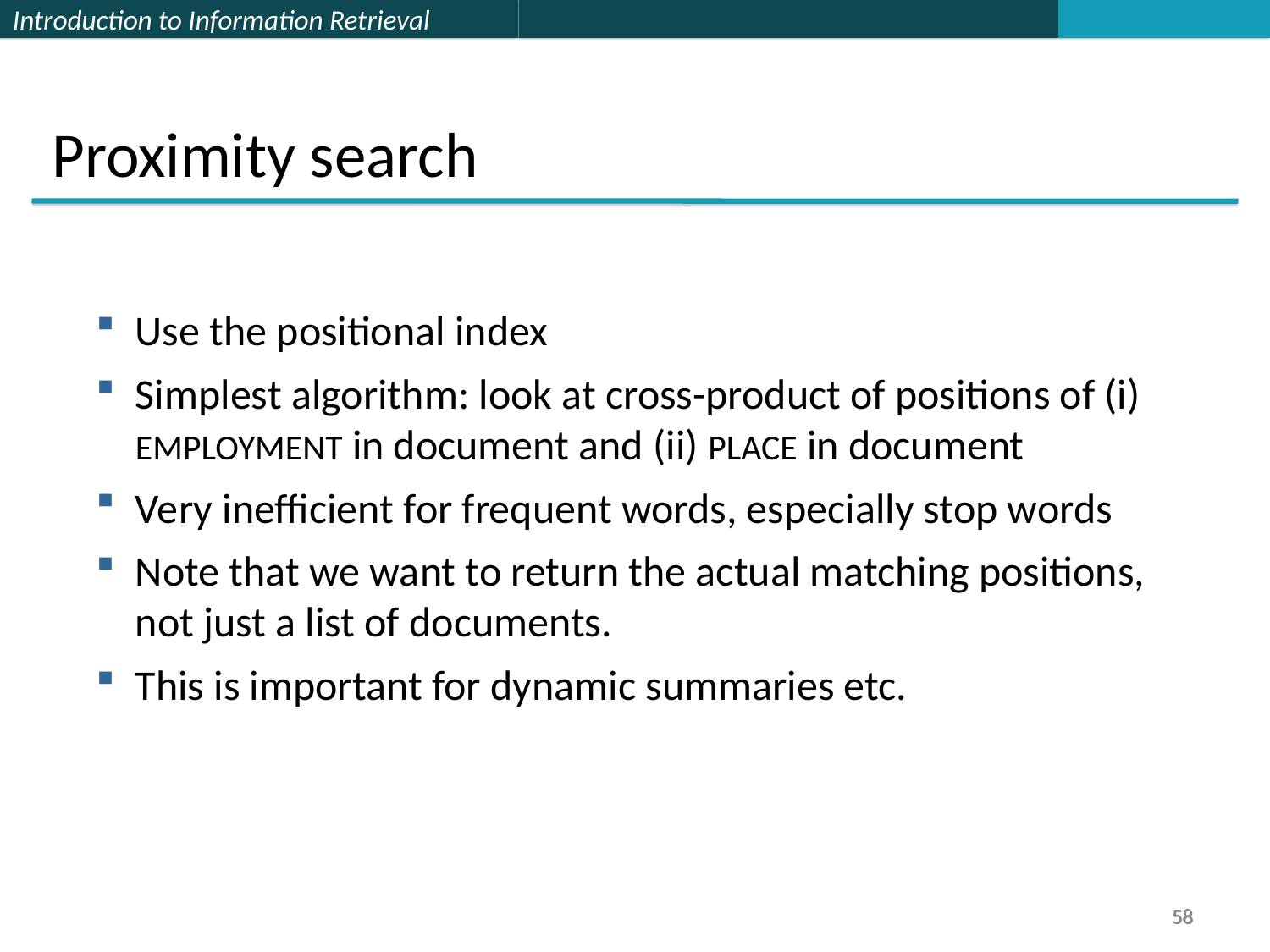

Proximity search
Use the positional index
Simplest algorithm: look at cross-product of positions of (i) EMPLOYMENT in document and (ii) PLACE in document
Very inefficient for frequent words, especially stop words
Note that we want to return the actual matching positions, not just a list of documents.
This is important for dynamic summaries etc.
58
58